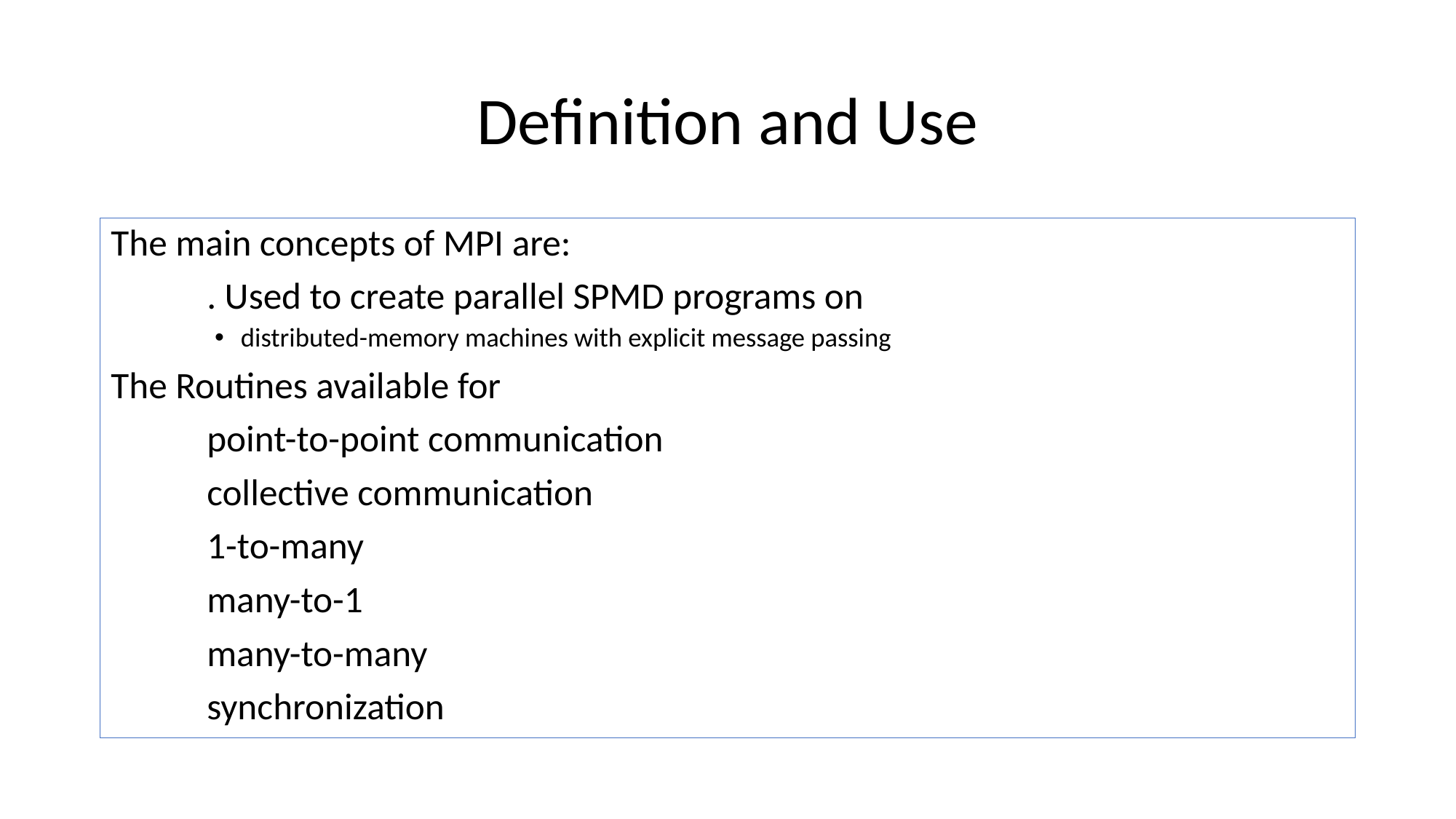

# Definition and Use
The main concepts of MPI are:
	. Used to create parallel SPMD programs on
distributed-memory machines with explicit message passing
The Routines available for
	point-to-point communication
 	collective communication
 	1-to-many
 	many-to-1
	many-to-many
	synchronization